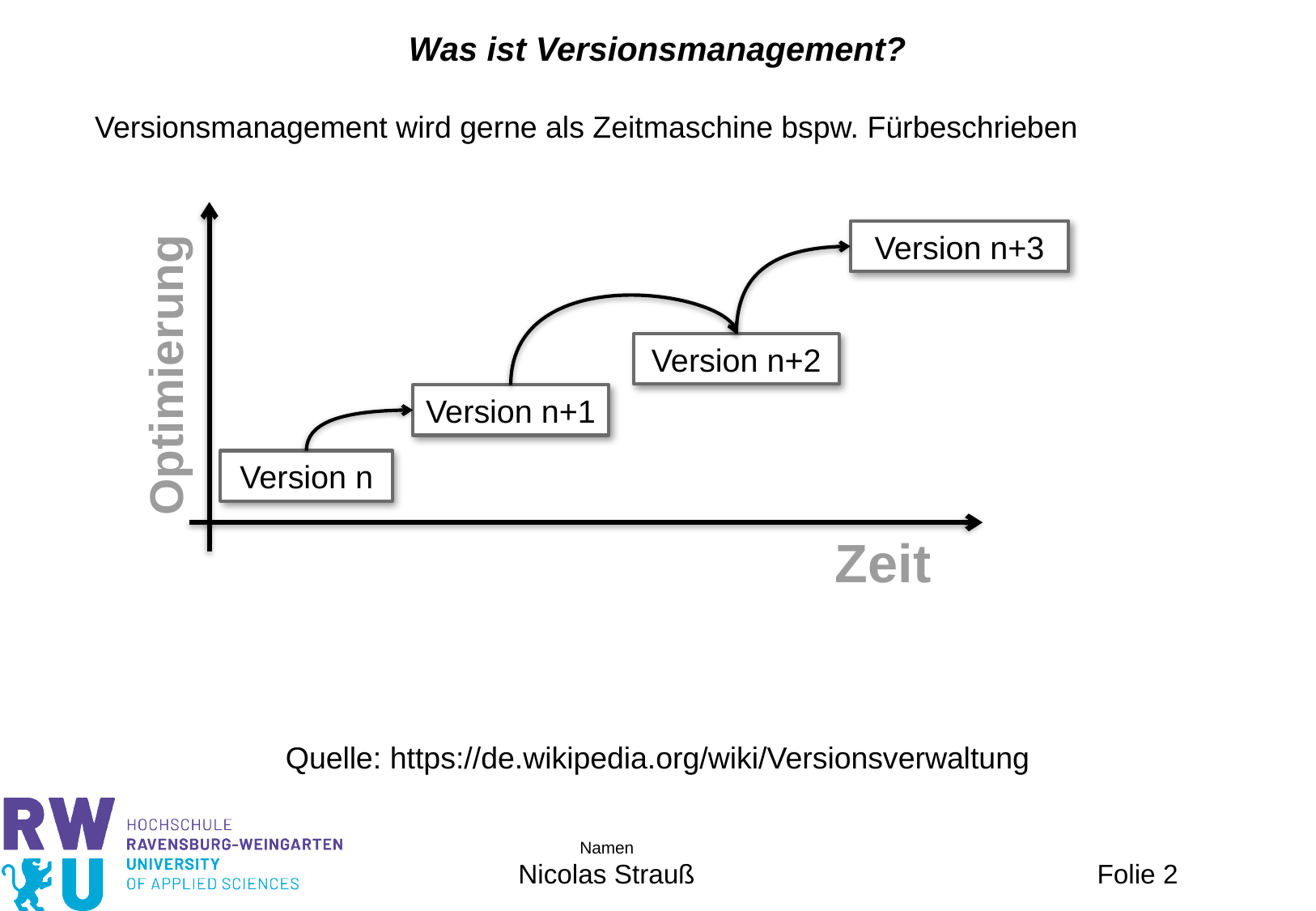

# Was ist Versionsmanagement?
Versionsmanagement wird gerne als Zeitmaschine bspw. Fürbeschrieben
Version n+3
Version n+2
Optimierung
Version n+1
Version n
Zeit
Quelle: https://de.wikipedia.org/wiki/Versionsverwaltung
Namen
Nicolas Strauß
Folie 2